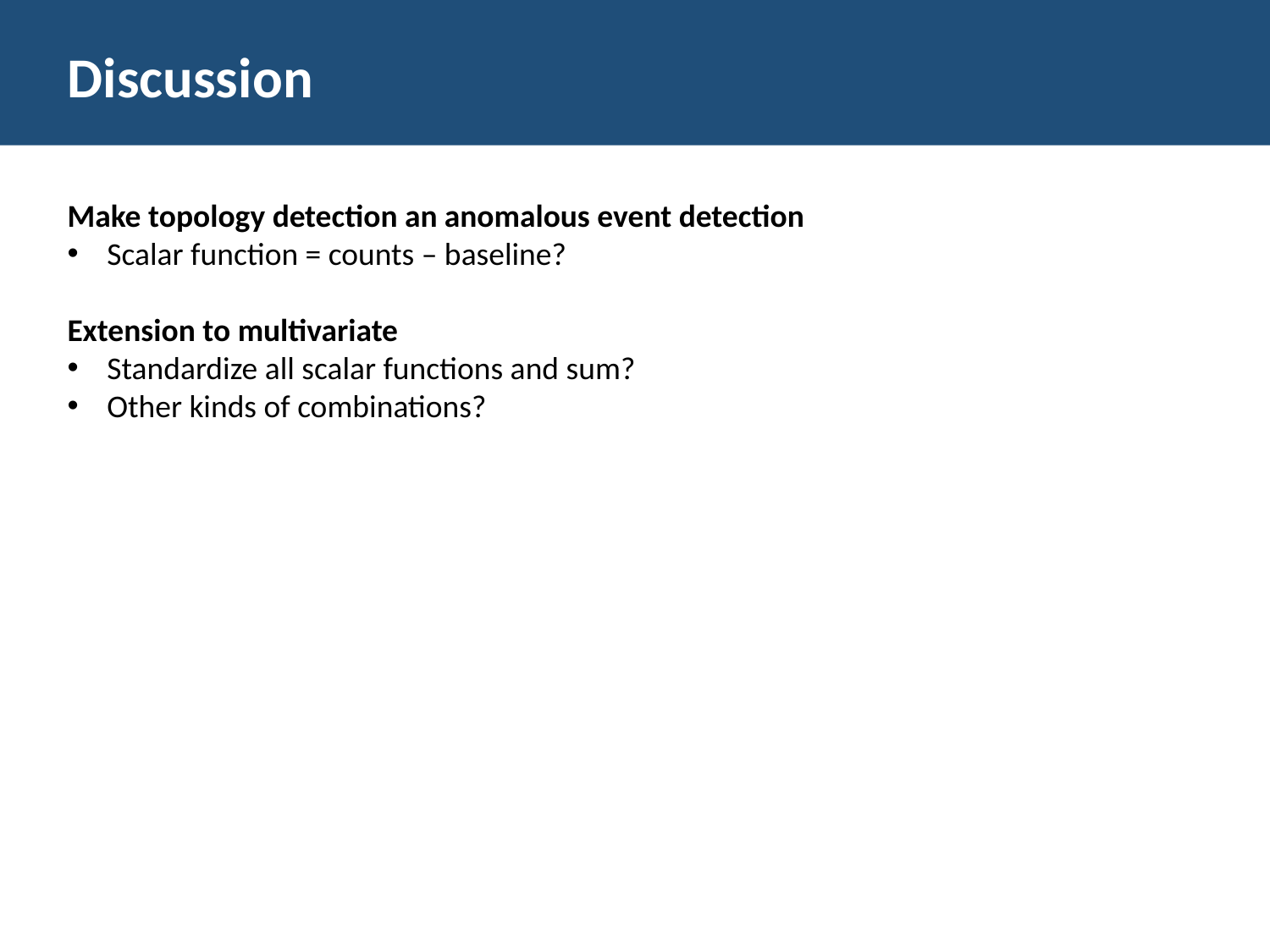

Discussion
#
Make topology detection an anomalous event detection
Scalar function = counts – baseline?

Extension to multivariate
Standardize all scalar functions and sum?
Other kinds of combinations?